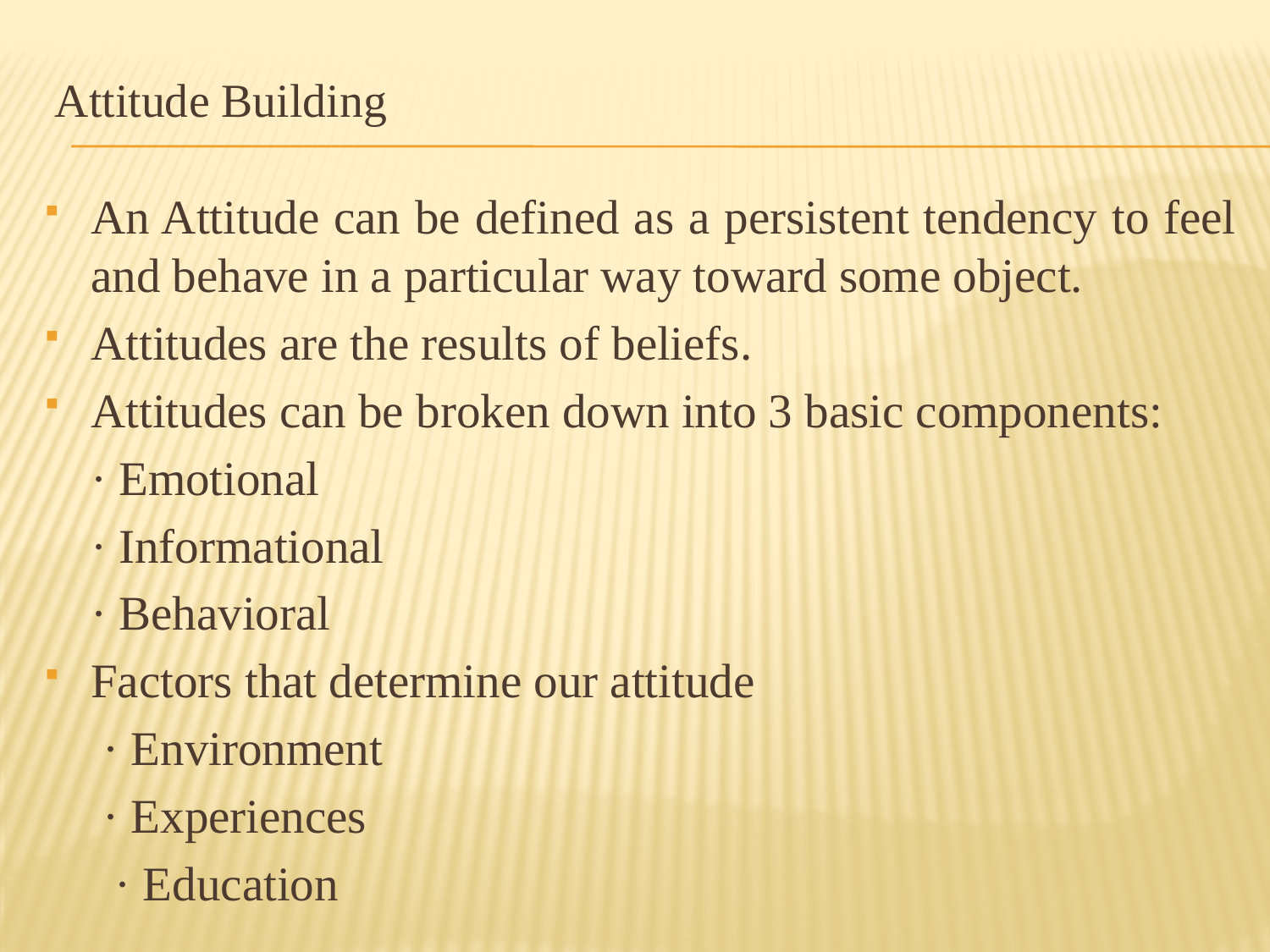

# Attitude Building
An Attitude can be defined as a persistent tendency to feel and behave in a particular way toward some object.
Attitudes are the results of beliefs.
Attitudes can be broken down into 3 basic components:
	· Emotional
	· Informational
	· Behavioral
Factors that determine our attitude
	 · Environment
	 · Experiences
	  · Education